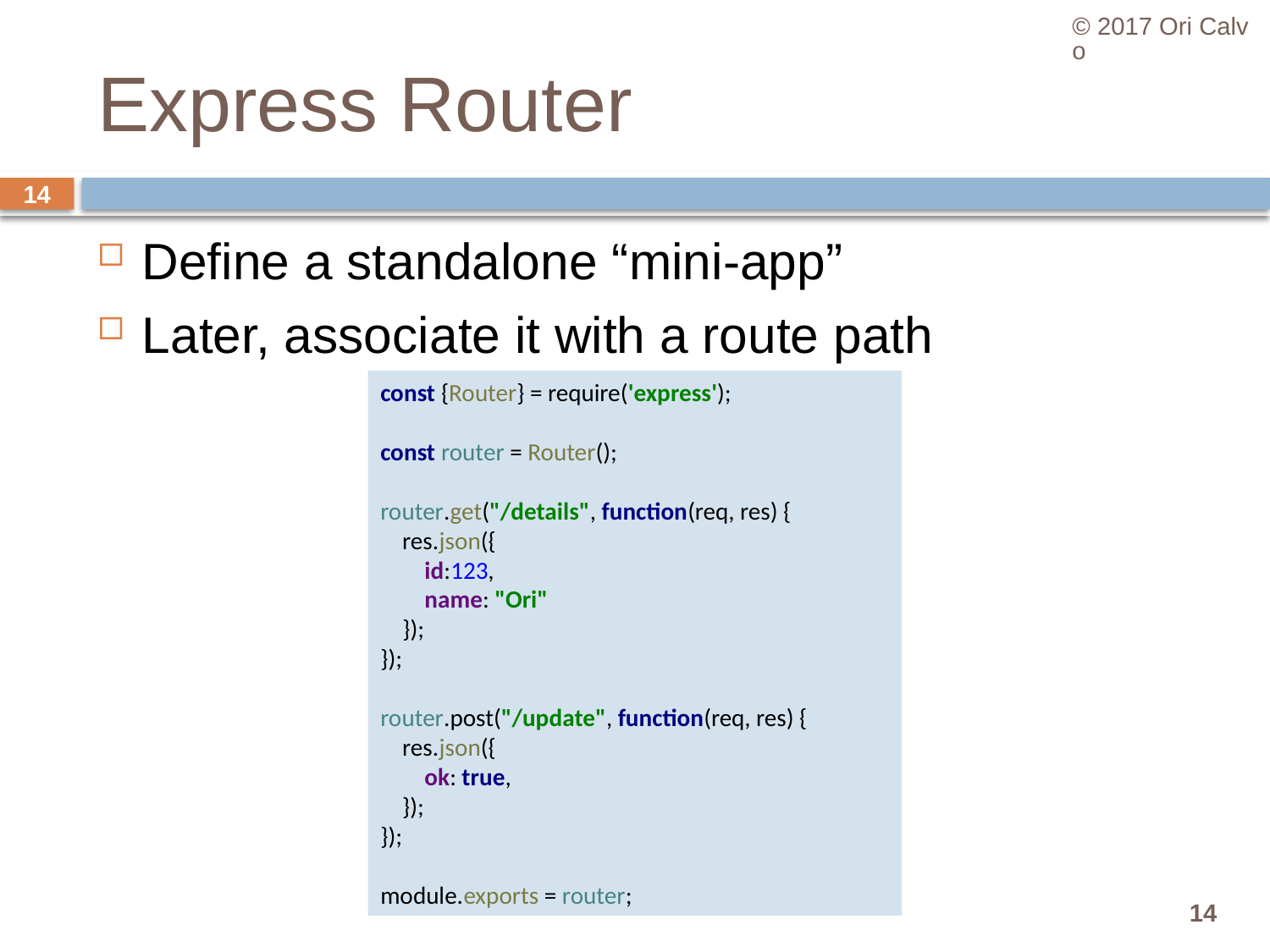

© 2017 Ori Calvo
# Express Router
14
Define a standalone “mini-app”
Later, associate it with a route path
const {Router} = require('express');
const router = Router();
router.get("/details", function(req, res) {
    res.json({
        id:123,
        name: "Ori"
    });
});
router.post("/update", function(req, res) {
    res.json({
        ok: true,
    });
});
module.exports = router;